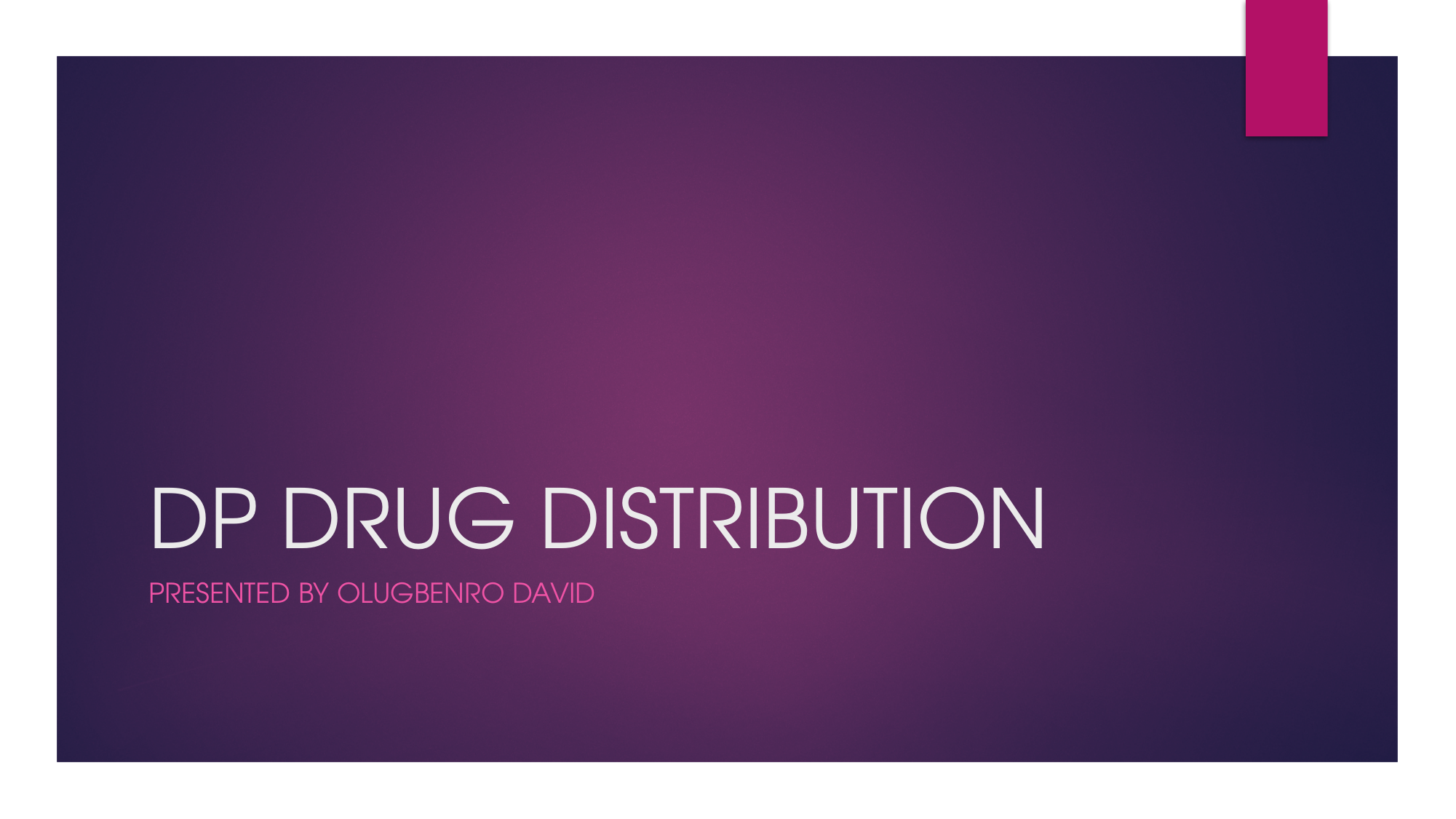

# DP DRUG DISTRIBUTION
PRESENTED BY OLUGBENRO DAVID